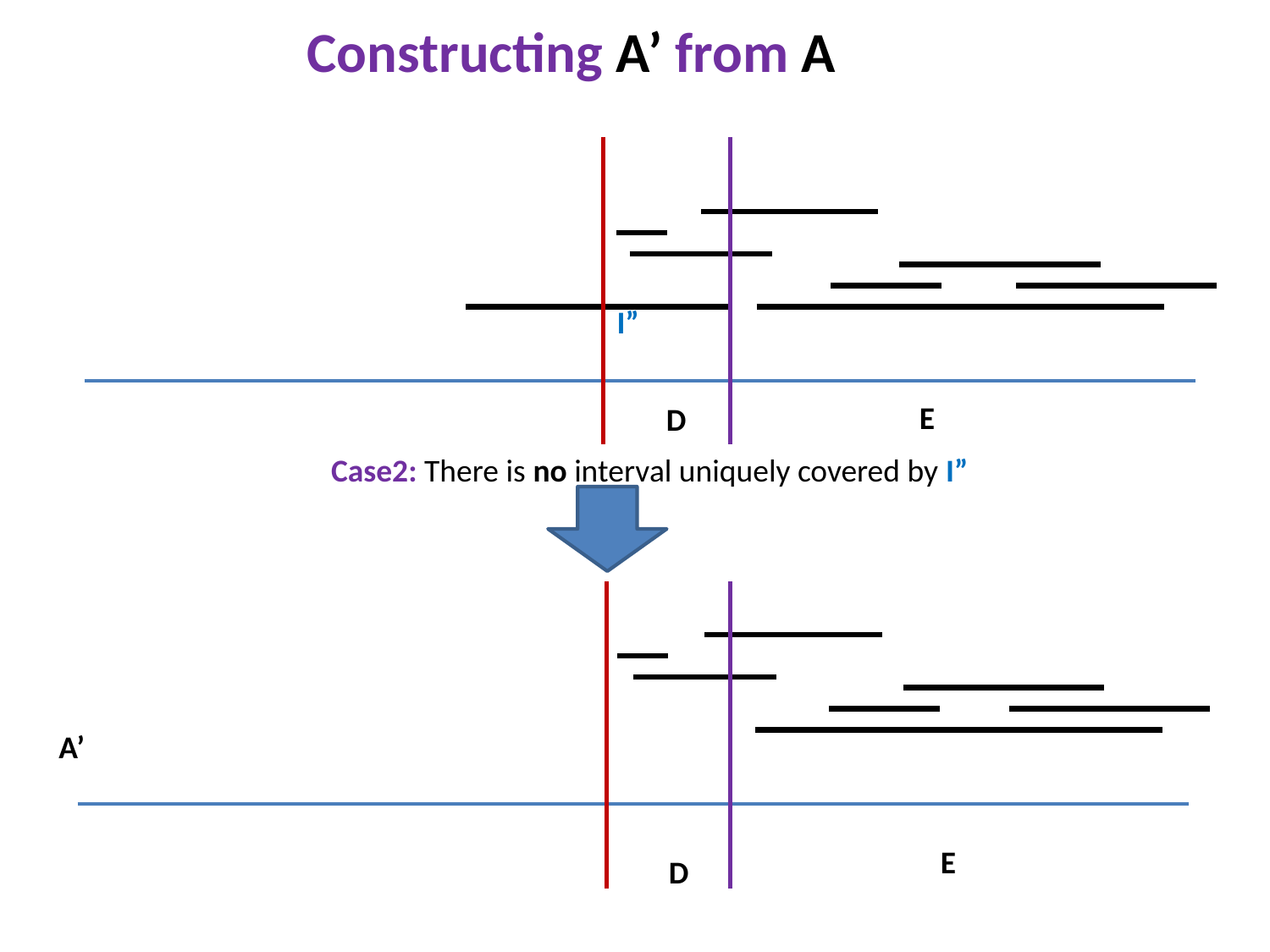

Constructing A’ from A
I”
E
D
Case2: There is no interval uniquely covered by I”

A’
E
D